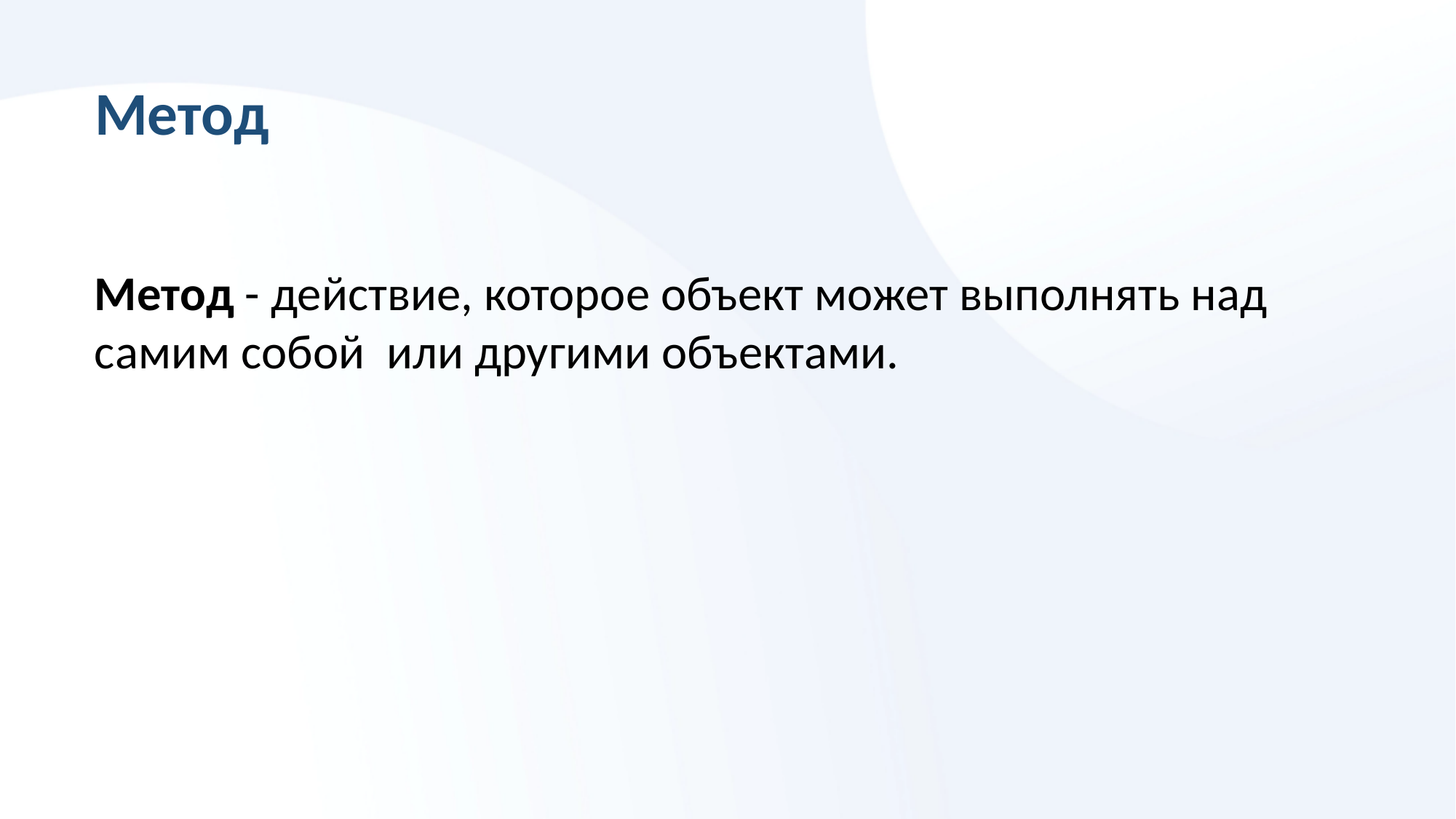

# Метод
Метод - действие, которое объект может выполнять над самим собой  или другими объектами.